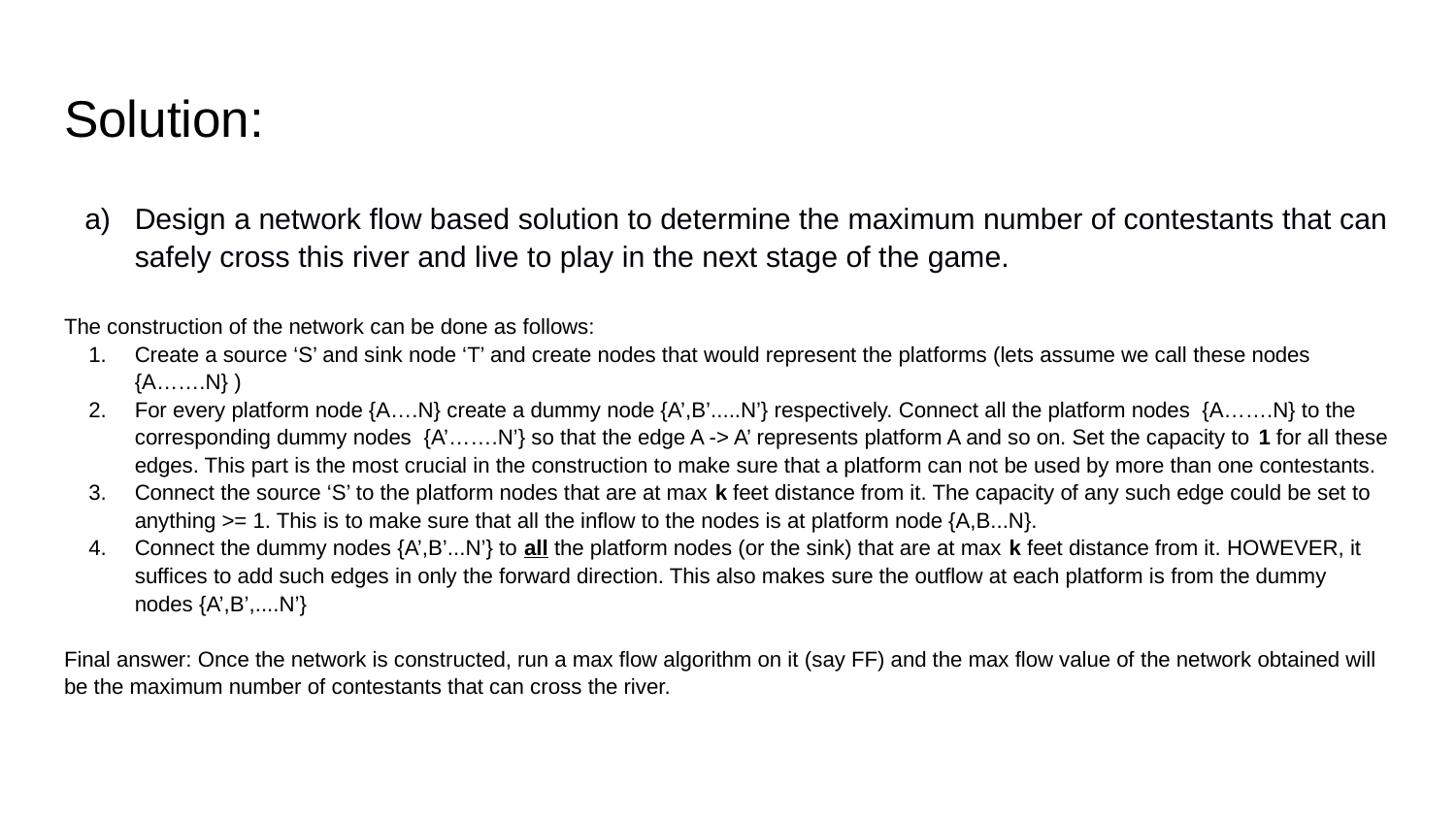

# Solution:
Design a network flow based solution to determine the maximum number of contestants that can safely cross this river and live to play in the next stage of the game.

The construction of the network can be done as follows:
Create a source ‘S’ and sink node ‘T’ and create nodes that would represent the platforms (lets assume we call these nodes {A…….N} )
For every platform node {A….N} create a dummy node {A’,B’.....N’} respectively. Connect all the platform nodes  {A…….N} to the corresponding dummy nodes  {A’…….N’} so that the edge A -> A’ represents platform A and so on. Set the capacity to 1 for all these edges. This part is the most crucial in the construction to make sure that a platform can not be used by more than one contestants.
Connect the source ‘S’ to the platform nodes that are at max k feet distance from it. The capacity of any such edge could be set to anything >= 1. This is to make sure that all the inflow to the nodes is at platform node {A,B...N}.
Connect the dummy nodes {A’,B’...N’} to all the platform nodes (or the sink) that are at max k feet distance from it. HOWEVER, it suffices to add such edges in only the forward direction. This also makes sure the outflow at each platform is from the dummy nodes {A’,B’,....N’}

Final answer: Once the network is constructed, run a max flow algorithm on it (say FF) and the max flow value of the network obtained will be the maximum number of contestants that can cross the river.